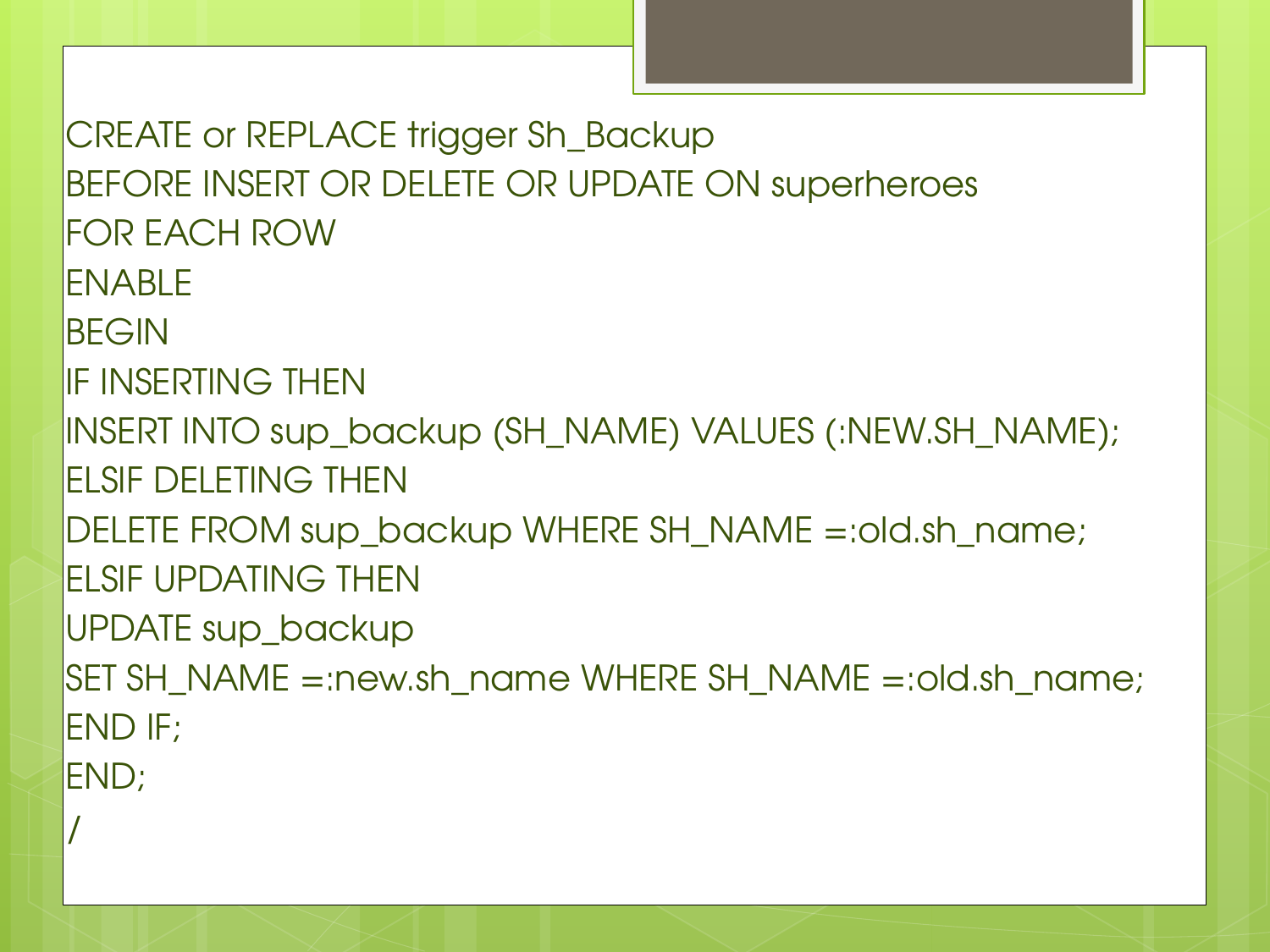

CREATE or REPLACE trigger Sh_Backup
BEFORE INSERT OR DELETE OR UPDATE ON superheroes
FOR EACH ROW
ENABLE
BEGIN
IF INSERTING THEN
INSERT INTO sup_backup (SH_NAME) VALUES (:NEW.SH_NAME);
ELSIF DELETING THEN
DELETE FROM sup_backup WHERE SH_NAME =:old.sh_name;
ELSIF UPDATING THEN
UPDATE sup_backup
SET SH_NAME =:new.sh_name WHERE SH_NAME =:old.sh_name;
END IF;
END;
/